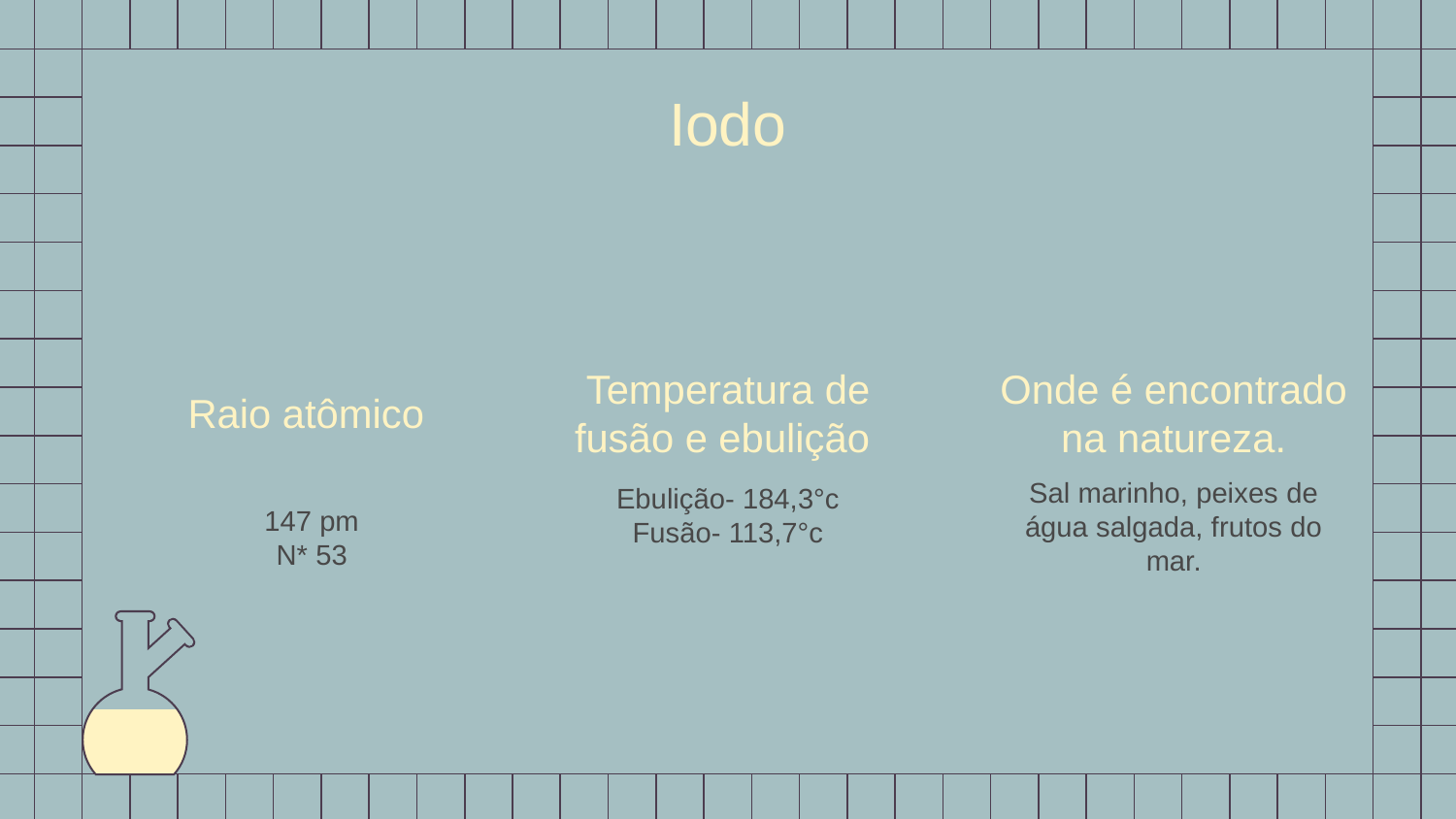

# Iodo
Raio atômico
Temperatura de fusão e ebulição
Onde é encontrado na natureza.
Ebulição- 184,3°c
Fusão- 113,7°c
Sal marinho, peixes de água salgada, frutos do mar.
147 pm
N* 53